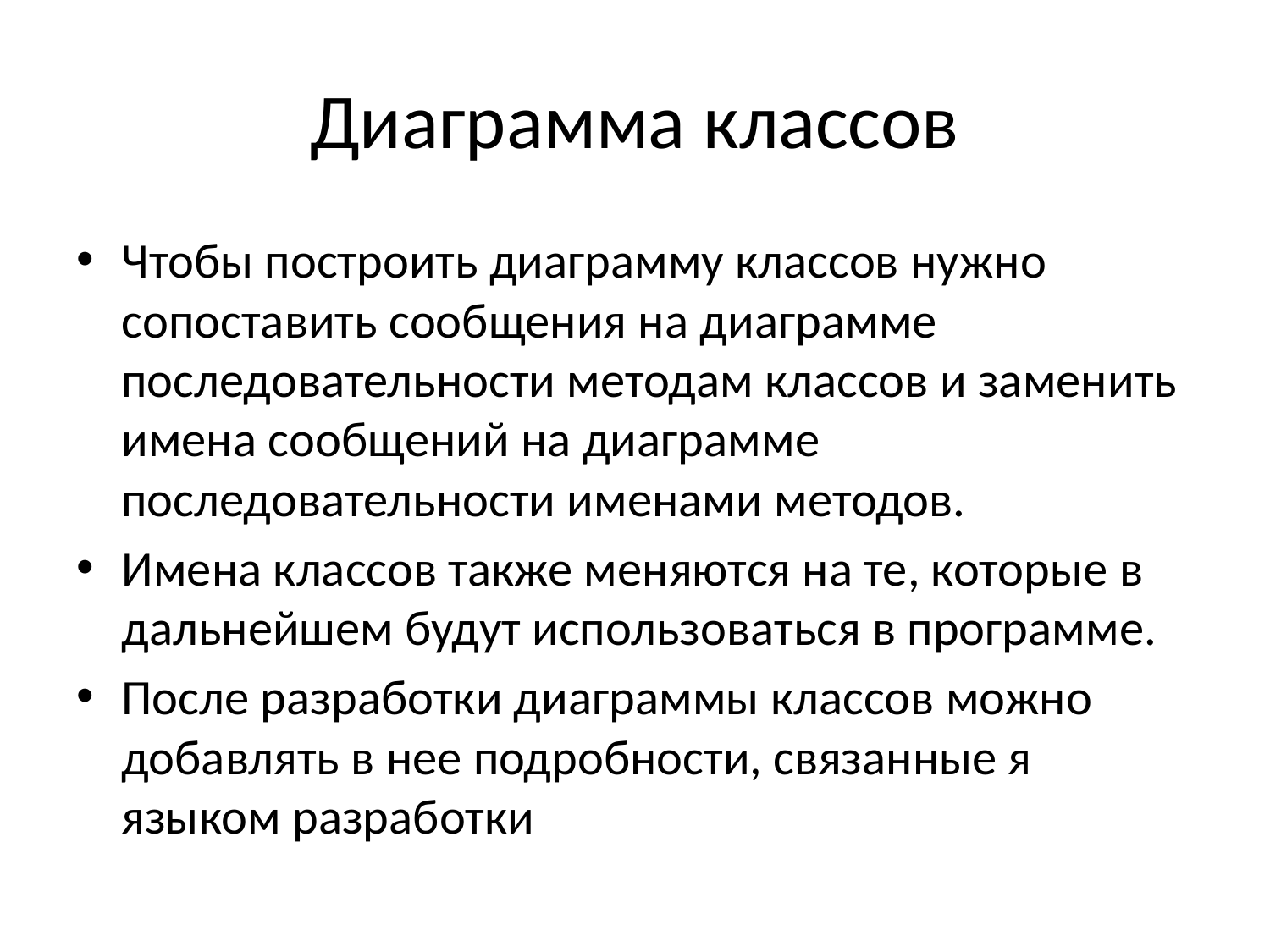

# Диаграмма классов
Чтобы построить диаграмму классов нужно сопоставить сообщения на диаграмме последовательности методам классов и заменить имена сообщений на диаграмме последовательности именами методов.
Имена классов также меняются на те, которые в дальнейшем будут использоваться в программе.
После разработки диаграммы классов можно добавлять в нее подробности, связанные я языком разработки